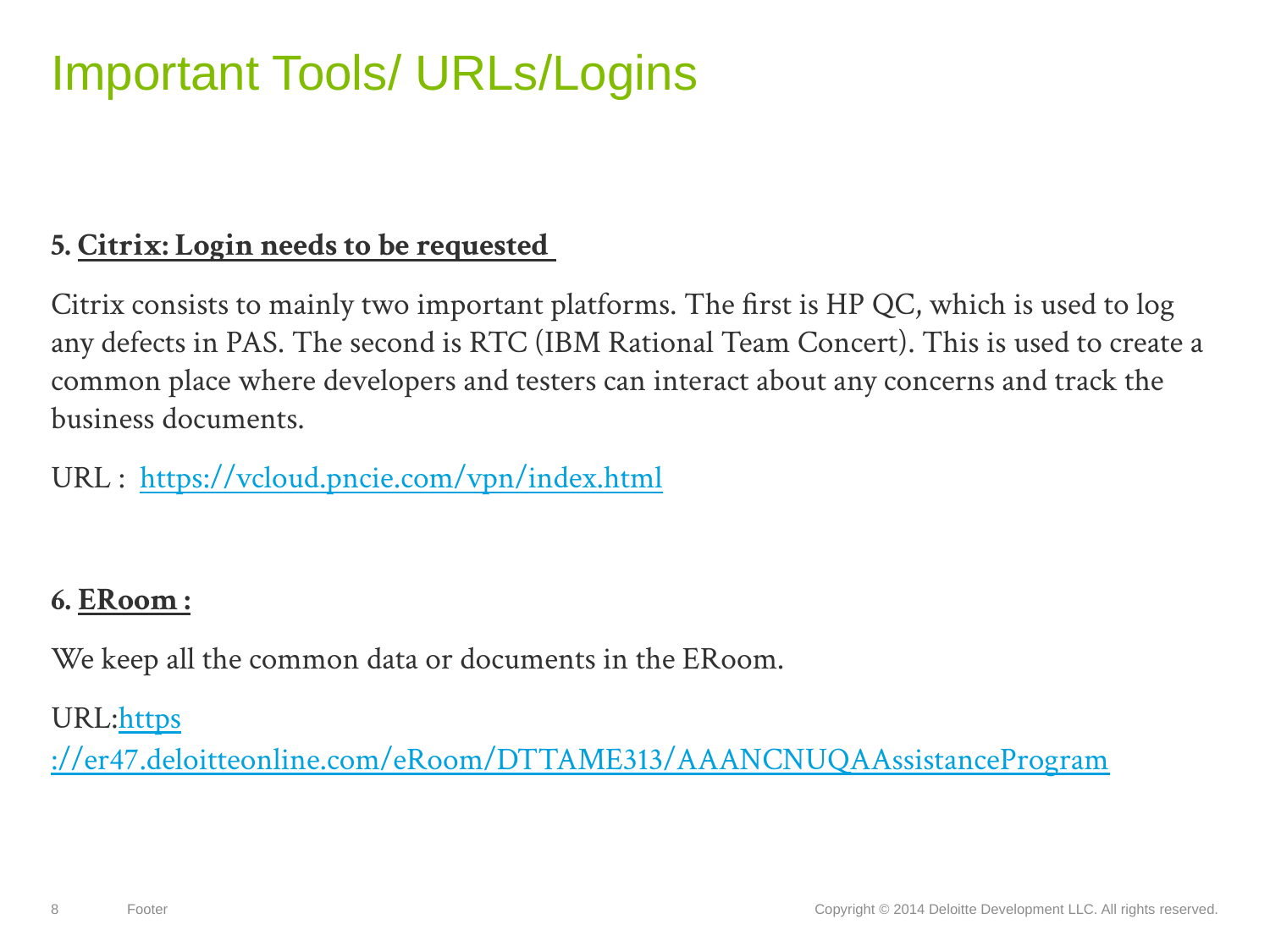

# Important Tools/ URLs/Logins
5. Citrix: Login needs to be requested
Citrix consists to mainly two important platforms. The first is HP QC, which is used to log any defects in PAS. The second is RTC (IBM Rational Team Concert). This is used to create a common place where developers and testers can interact about any concerns and track the business documents.
URL :  https://vcloud.pncie.com/vpn/index.html

6. ERoom :
We keep all the common data or documents in the ERoom.
URL:https://er47.deloitteonline.com/eRoom/DTTAME313/AAANCNUQAAssistanceProgram